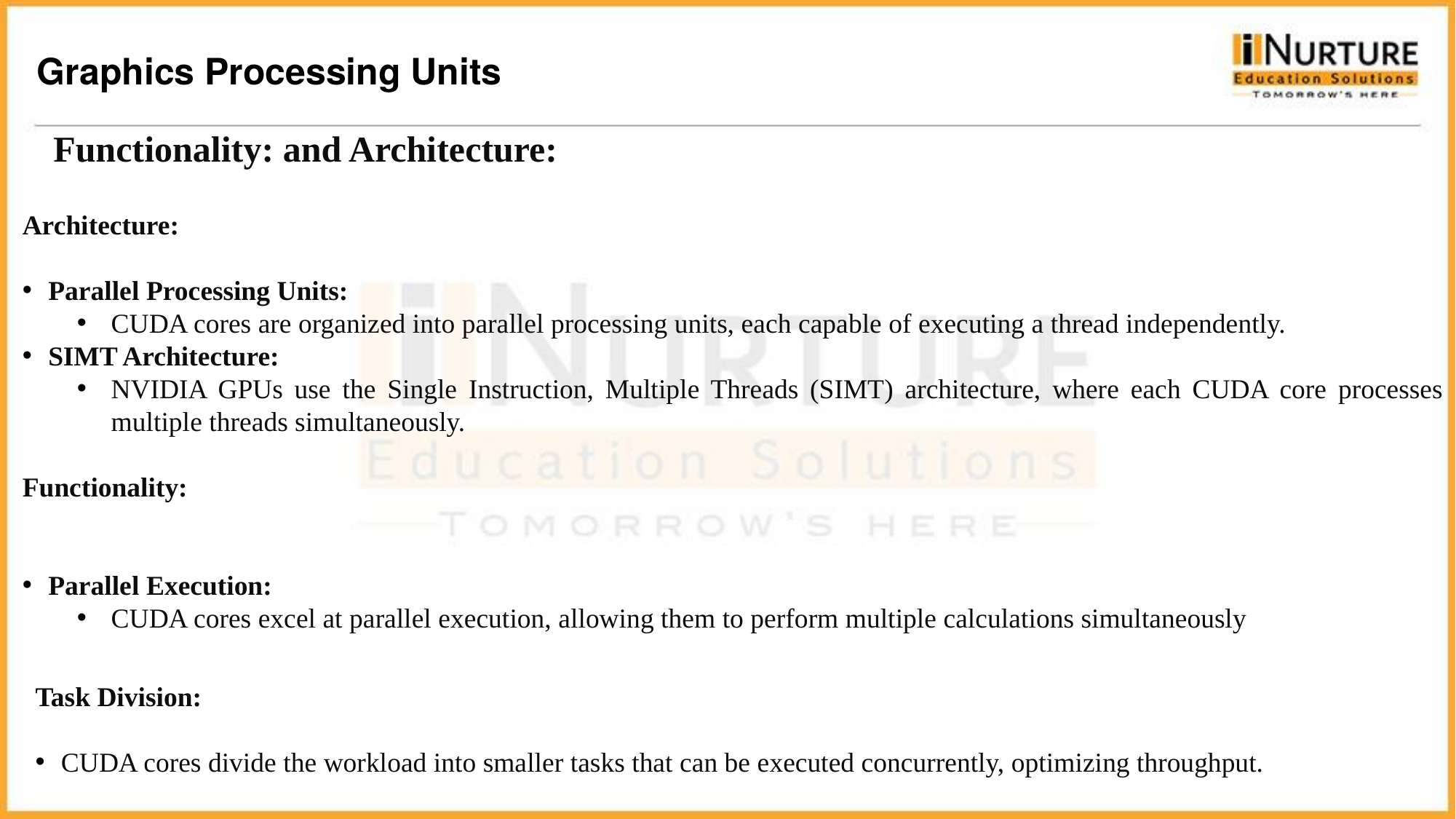

Graphics Processing Units
Functionality: and Architecture:

Architecture:

Parallel Processing Units:
CUDA cores are organized into parallel processing units, each capable of executing a thread independently.
SIMT Architecture:
NVIDIA GPUs use the Single Instruction, Multiple Threads (SIMT) architecture, where each CUDA core processes multiple threads simultaneously.

Functionality:

Parallel Execution:
CUDA cores excel at parallel execution, allowing them to perform multiple calculations simultaneously
Task Division:

CUDA cores divide the workload into smaller tasks that can be executed concurrently, optimizing throughput.